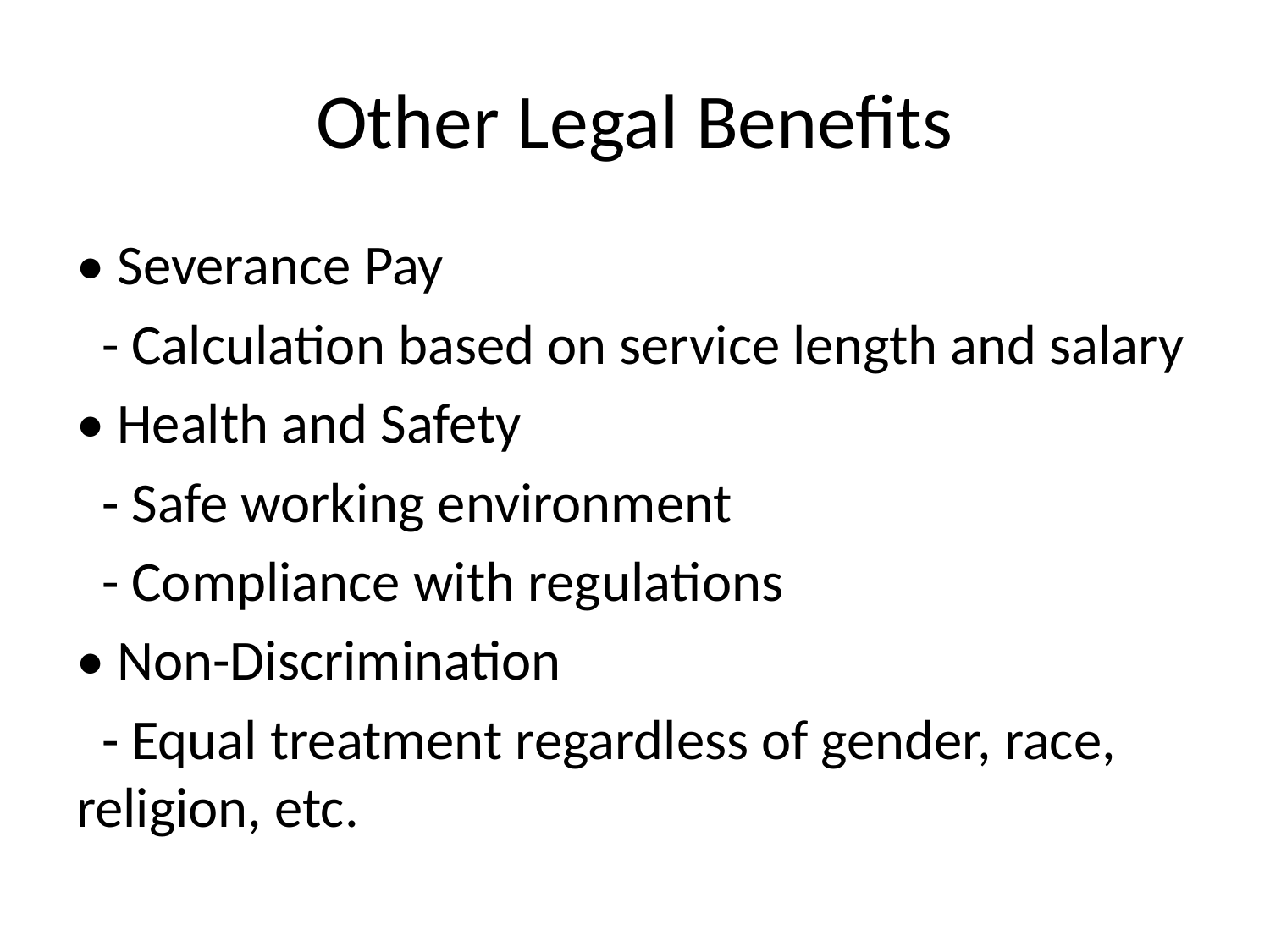

# Other Legal Benefits
• Severance Pay
  - Calculation based on service length and salary
• Health and Safety
  - Safe working environment
  - Compliance with regulations
• Non-Discrimination
  - Equal treatment regardless of gender, race, religion, etc.